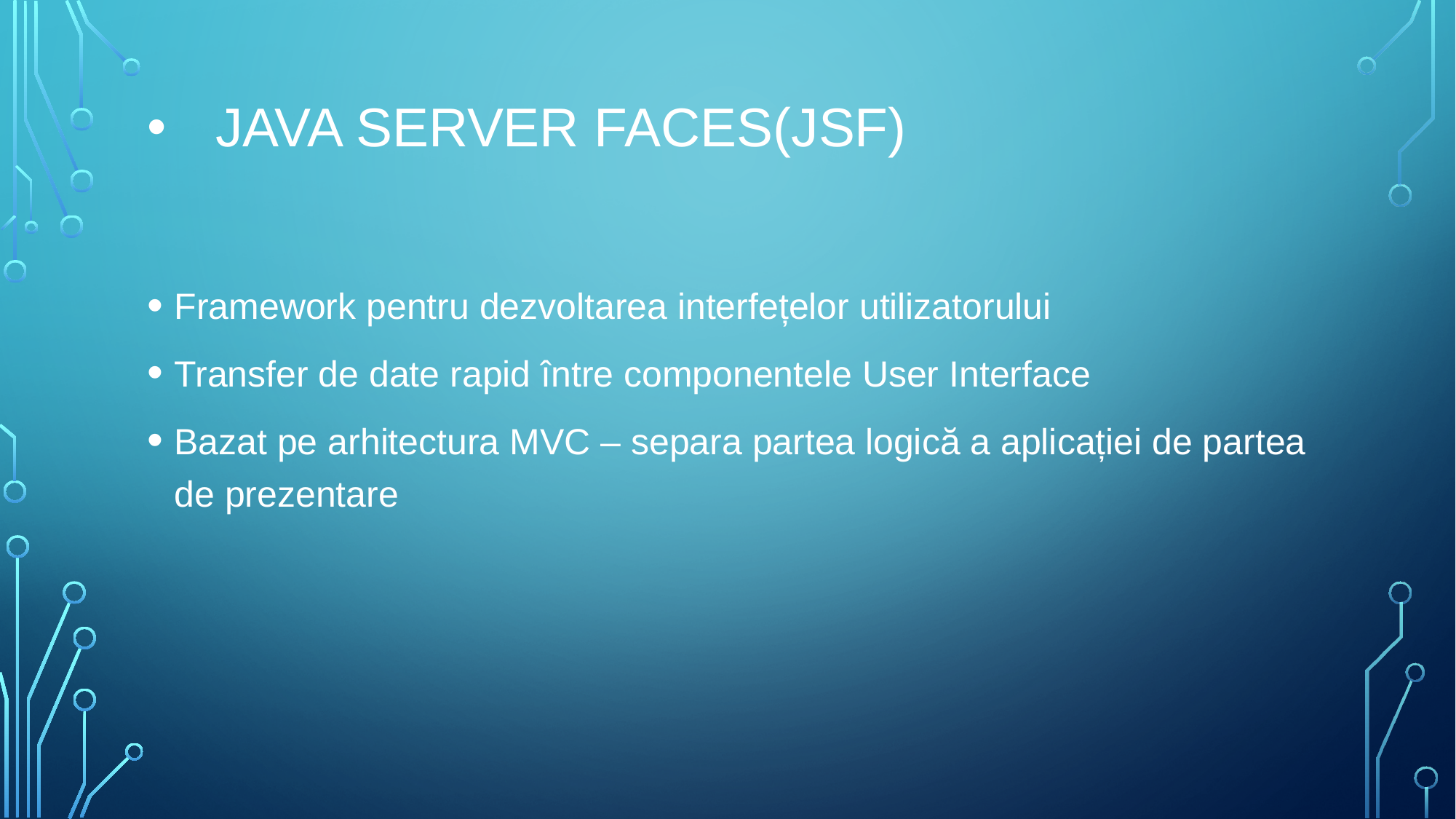

# Java Server Faces(JSF)
Framework pentru dezvoltarea interfețelor utilizatorului
Transfer de date rapid între componentele User Interface
Bazat pe arhitectura MVC – separa partea logică a aplicației de partea de prezentare